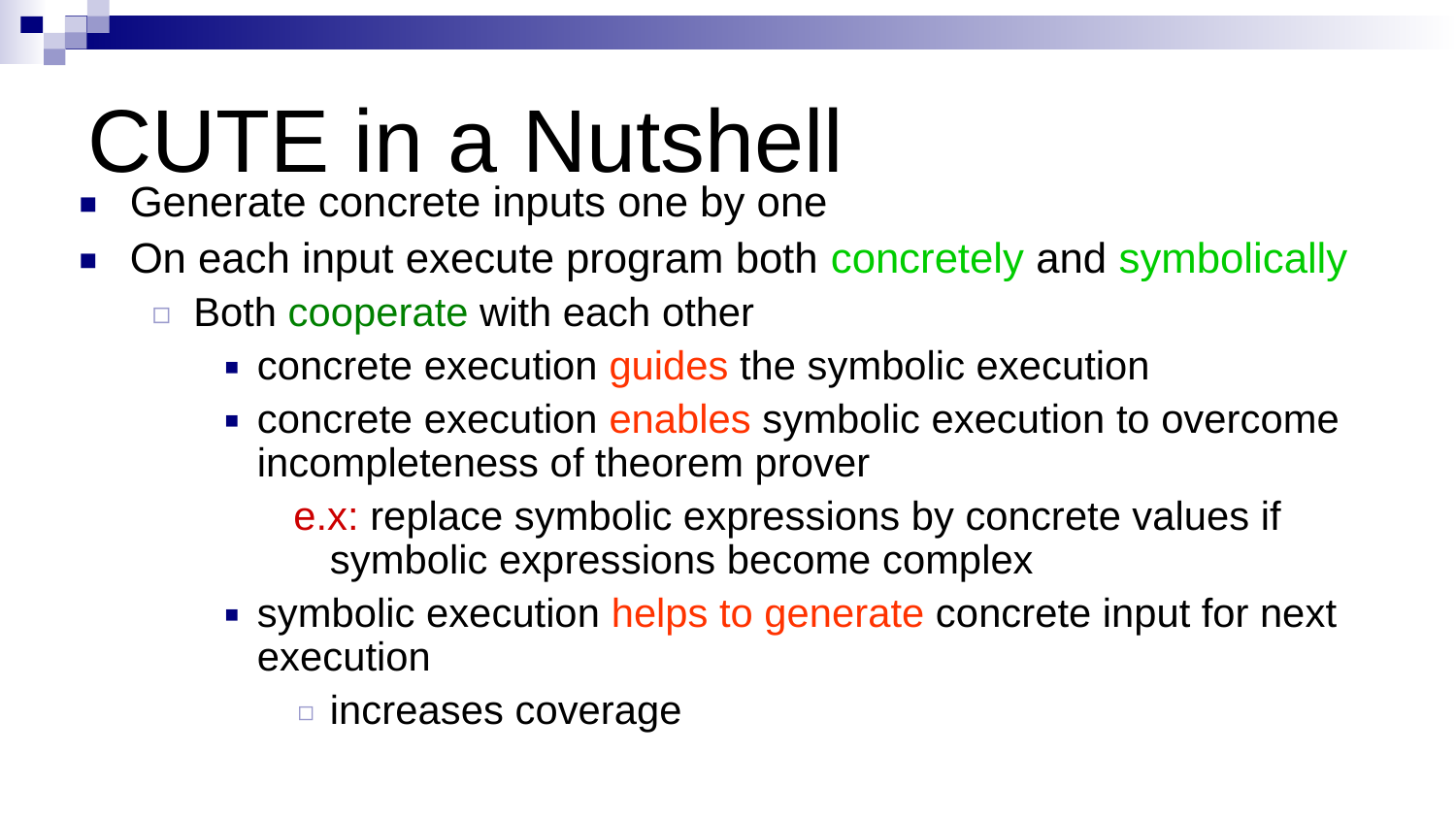

# CUTE in a Nutshell
Generate concrete inputs one by one
On each input execute program both concretely and symbolically
Both cooperate with each other
concrete execution guides the symbolic execution
concrete execution enables symbolic execution to overcome incompleteness of theorem prover
e.x: replace symbolic expressions by concrete values if symbolic expressions become complex
symbolic execution helps to generate concrete input for next execution
increases coverage